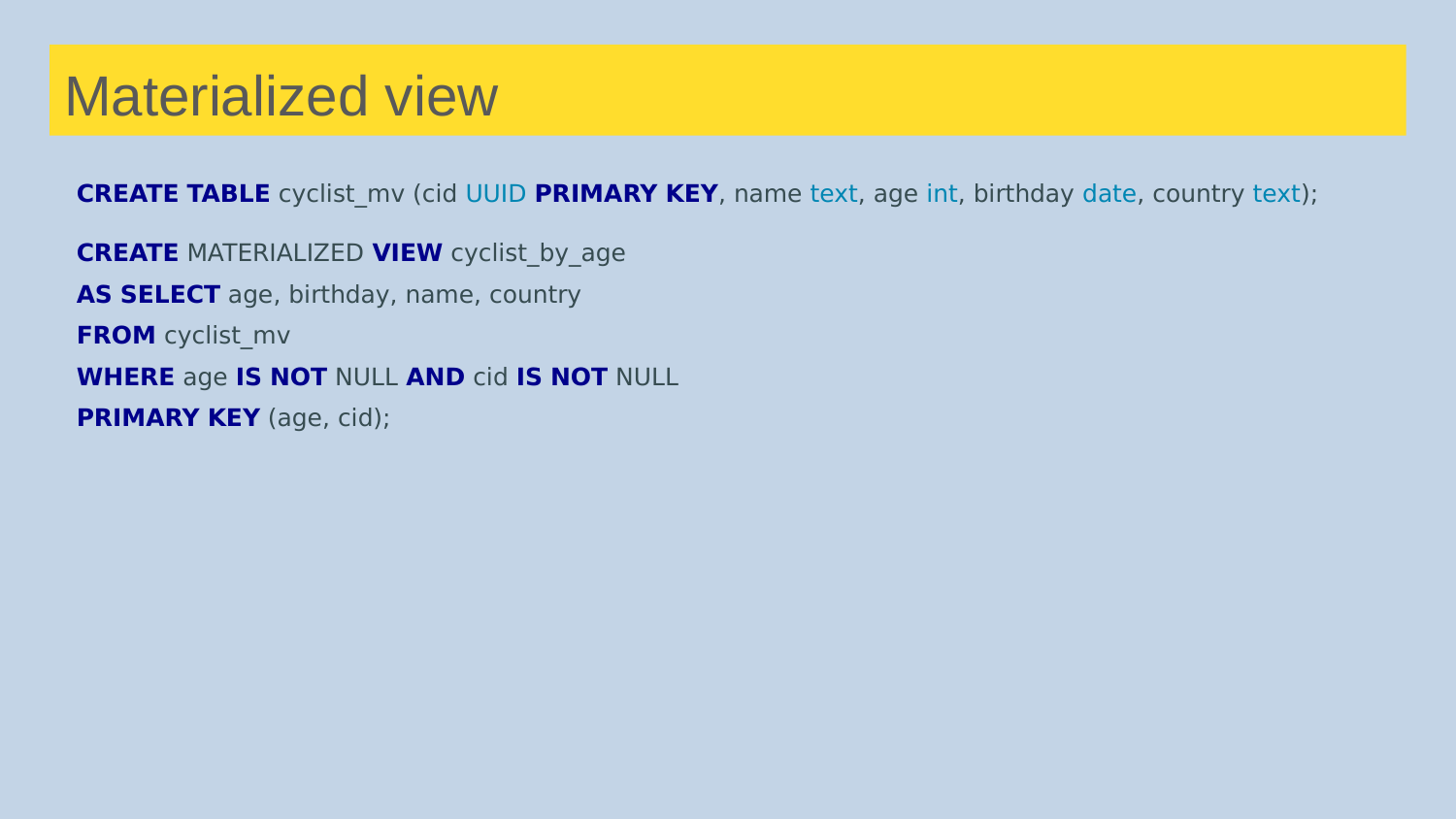

Materialized view
CREATE TABLE cyclist_mv (cid UUID PRIMARY KEY, name text, age int, birthday date, country text);
CREATE MATERIALIZED VIEW cyclist_by_age
AS SELECT age, birthday, name, country
FROM cyclist_mv
WHERE age IS NOT NULL AND cid IS NOT NULL
PRIMARY KEY (age, cid);